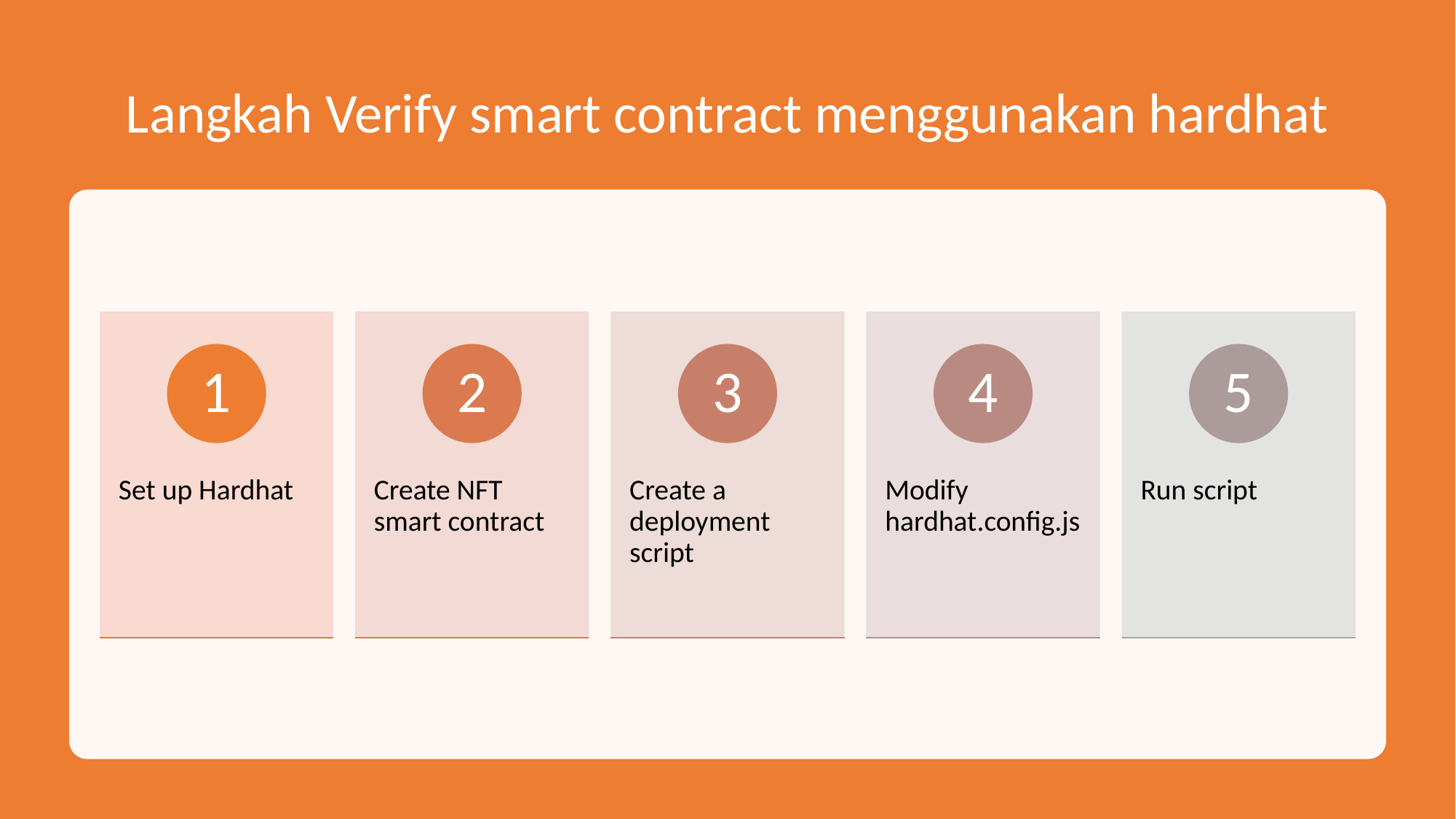

# Langkah Verify smart contract menggunakan hardhat

Set up Hardhat
1
Create NFT smart contract
2
Create a deployment script
3
Modify hardhat.config.js
4
Run script
5